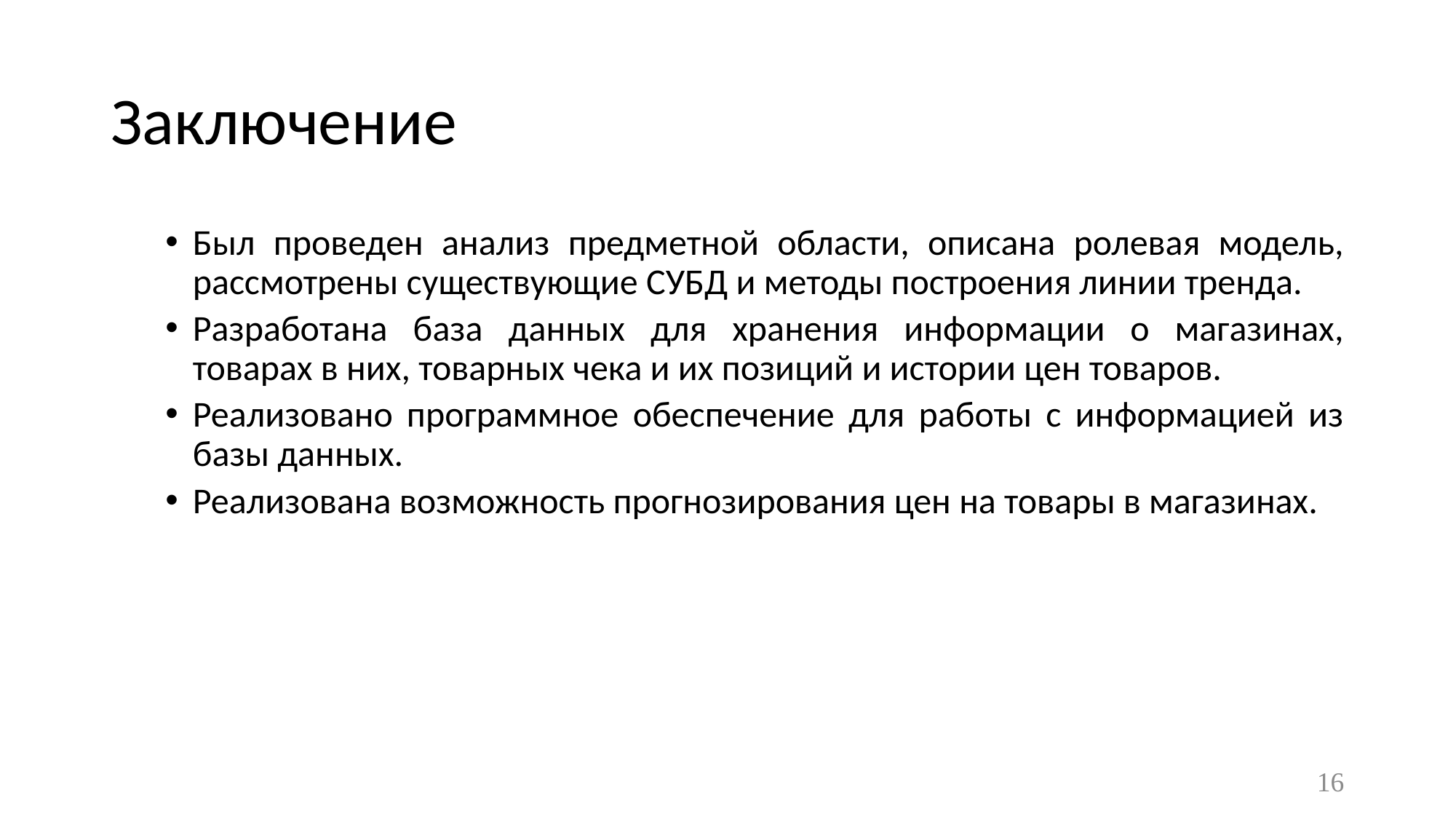

# Заключение
Был проведен анализ предметной области, описана ролевая модель, рассмотрены существующие СУБД и методы построения линии тренда.
Разработана база данных для хранения информации о магазинах, товарах в них, товарных чека и их позиций и истории цен товаров.
Реализовано программное обеспечение для работы с информацией из базы данных.
Реализована возможность прогнозирования цен на товары в магазинах.
16